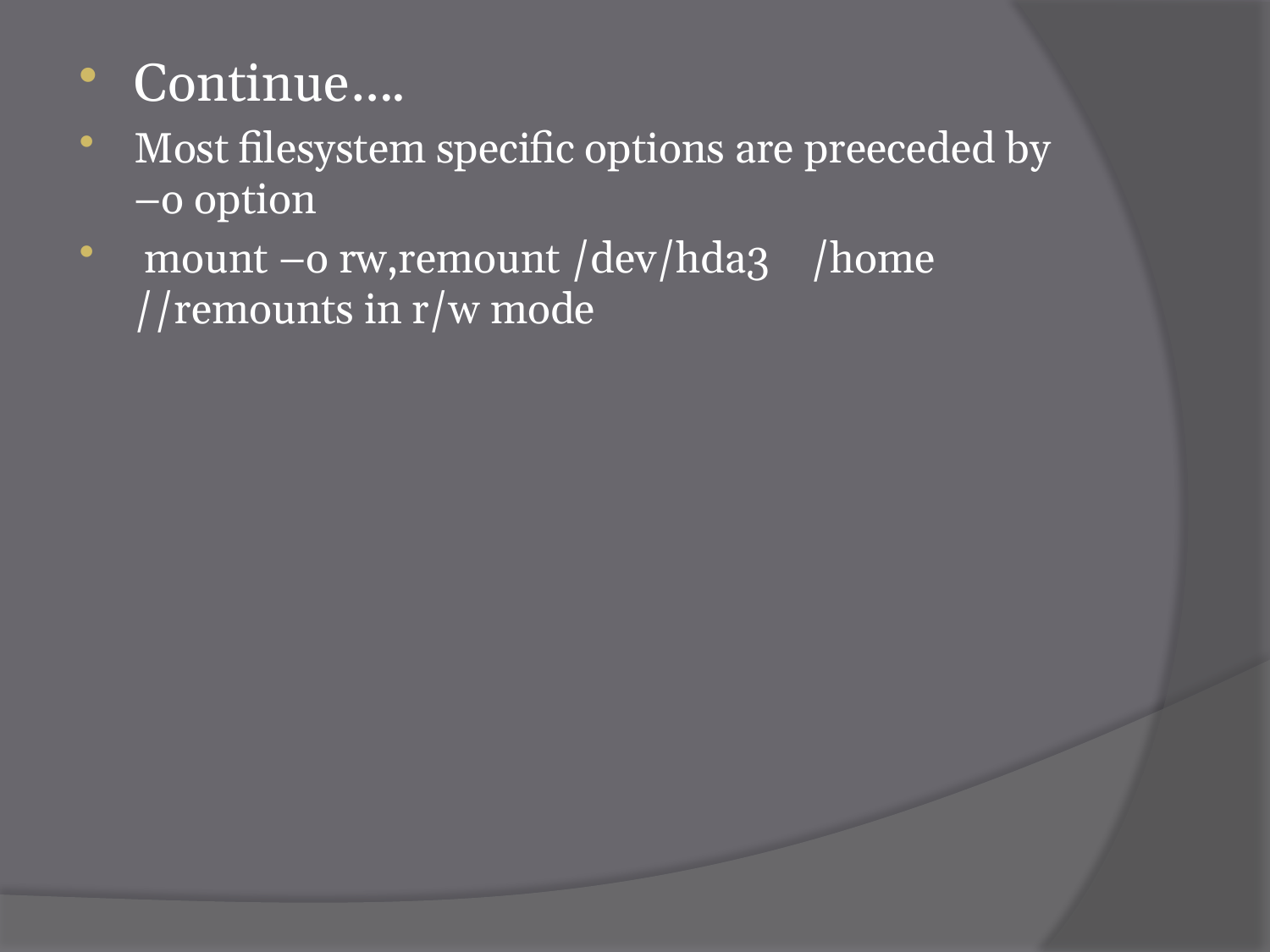

Continue….
Most filesystem specific options are preeceded by –o option
 mount –o rw,remount /dev/hda3    /home   //remounts in r/w mode